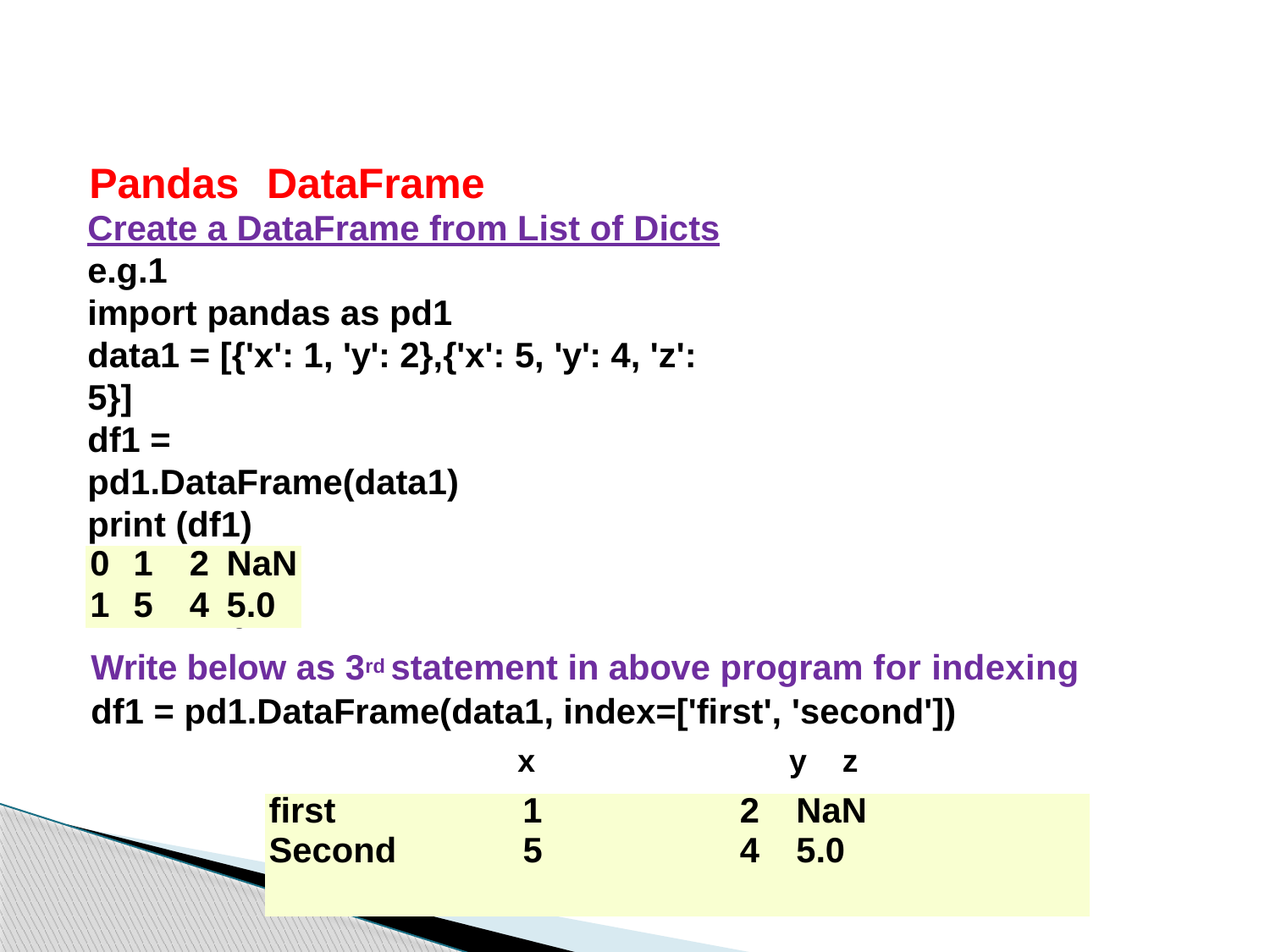

Pandas	DataFrame
Create a DataFrame from List of Dicts
e.g.1
import pandas as pd1
data1 = [{'x': 1, 'y': 2},{'x': 5, 'y': 4, 'z': 5}]
df1 = pd1.DataFrame(data1)  print (df1)
Output
x	y	z
| 0 1 | 2 | NaN |
| --- | --- | --- |
| 1 5 | 4 | 5.0 |
Write below as 3rd statement in above program for indexing
df1 = pd1.DataFrame(data1, index=['first', 'second'])
x	  		  y    z
| first 1 | 2 | NaN |
| --- | --- | --- |
| Second 5 | 4 | 5.0 |
|  |  |  |